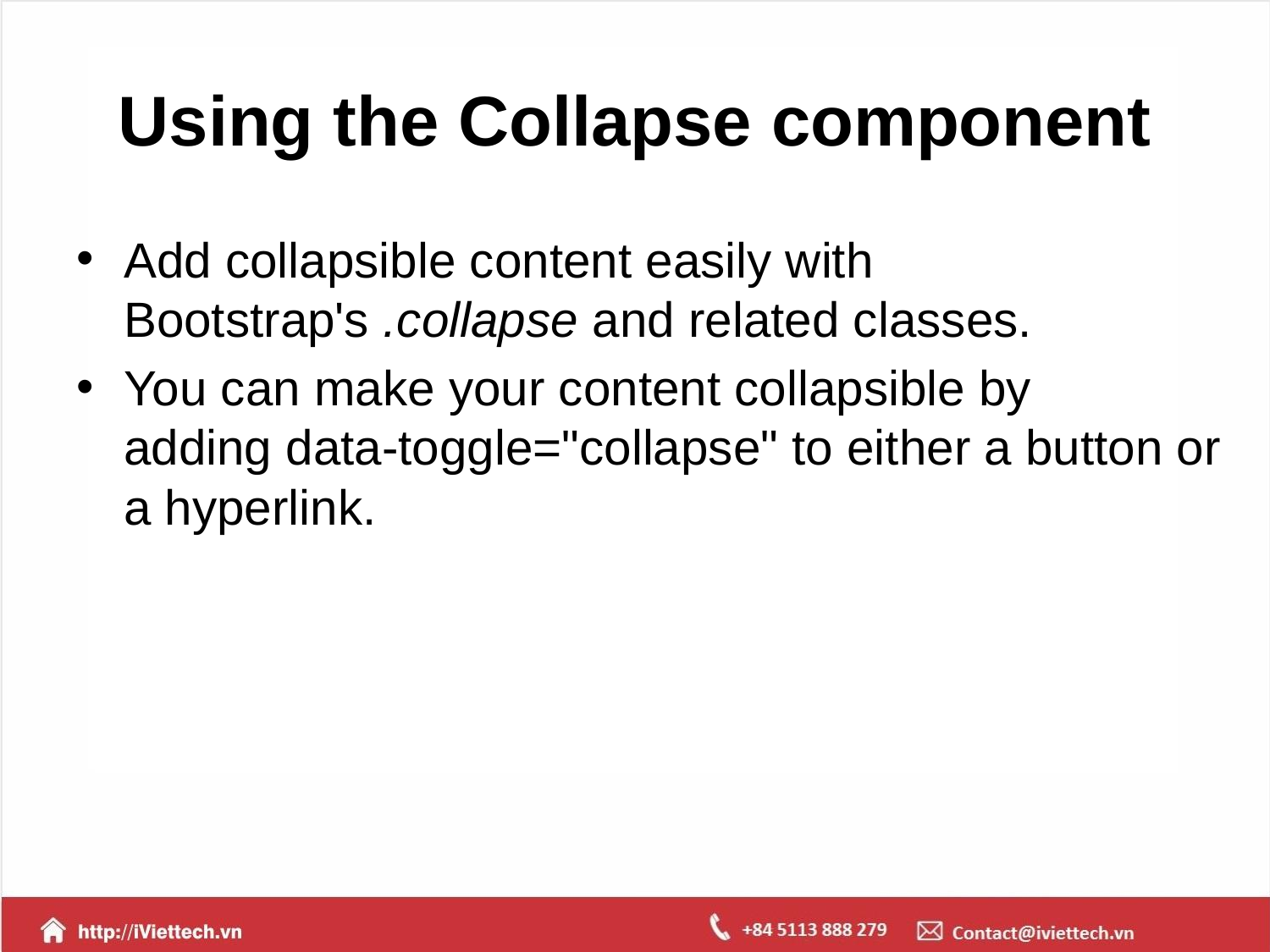

# Using the Collapse component
Add collapsible content easily with Bootstrap's .collapse and related classes.
You can make your content collapsible by adding data-toggle="collapse" to either a button or a hyperlink.